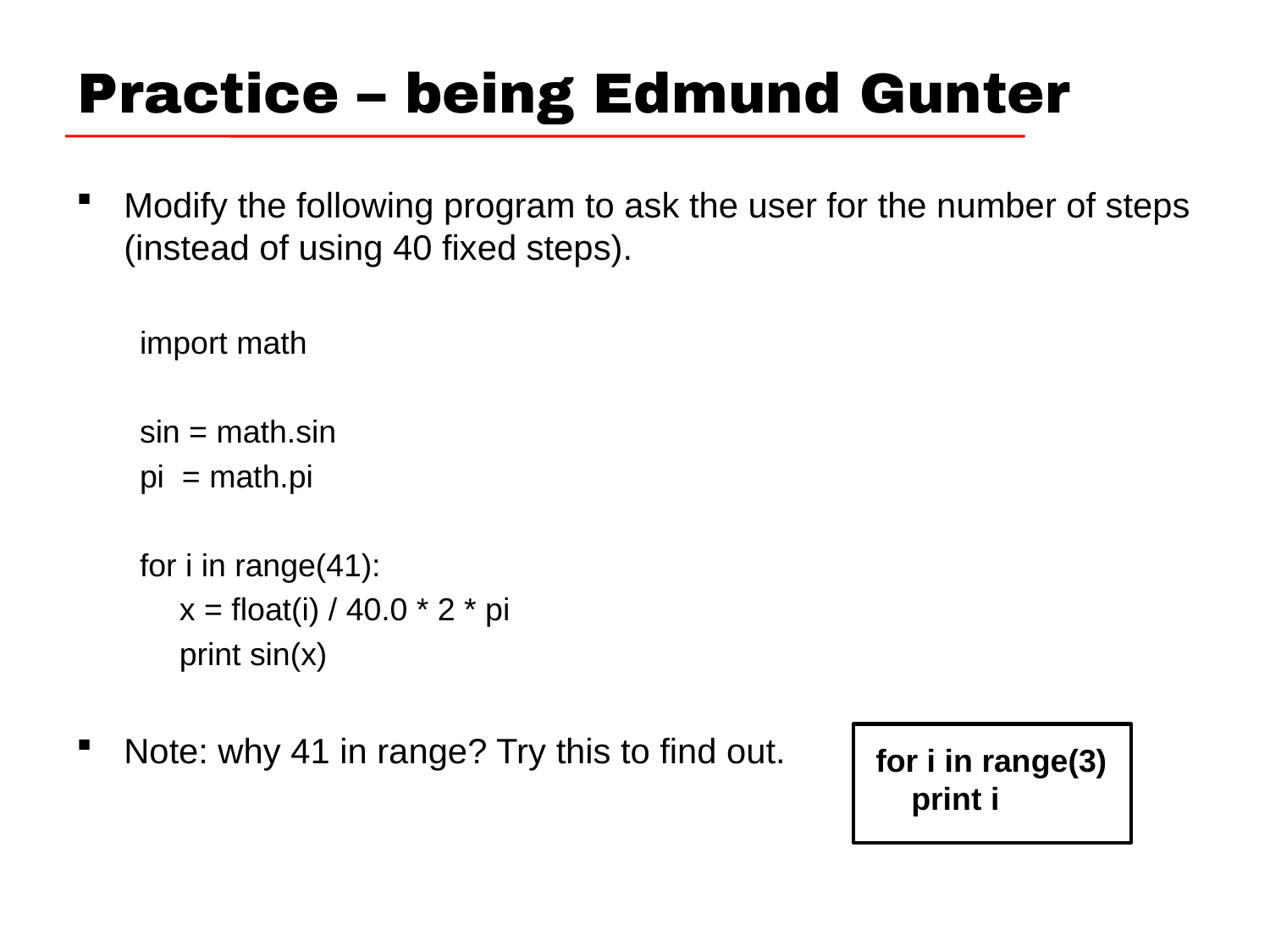

# Practice – being Edmund Gunter
Modify the following program to ask the user for the number of steps (instead of using 40 fixed steps).

import math

sin = math.sin
pi  = math.pi

for i in range(41):
	x = float(i) / 40.0 * 2 * pi
	print sin(x)

Note: why 41 in range? Try this to find out.

for i in range(3)
    print i